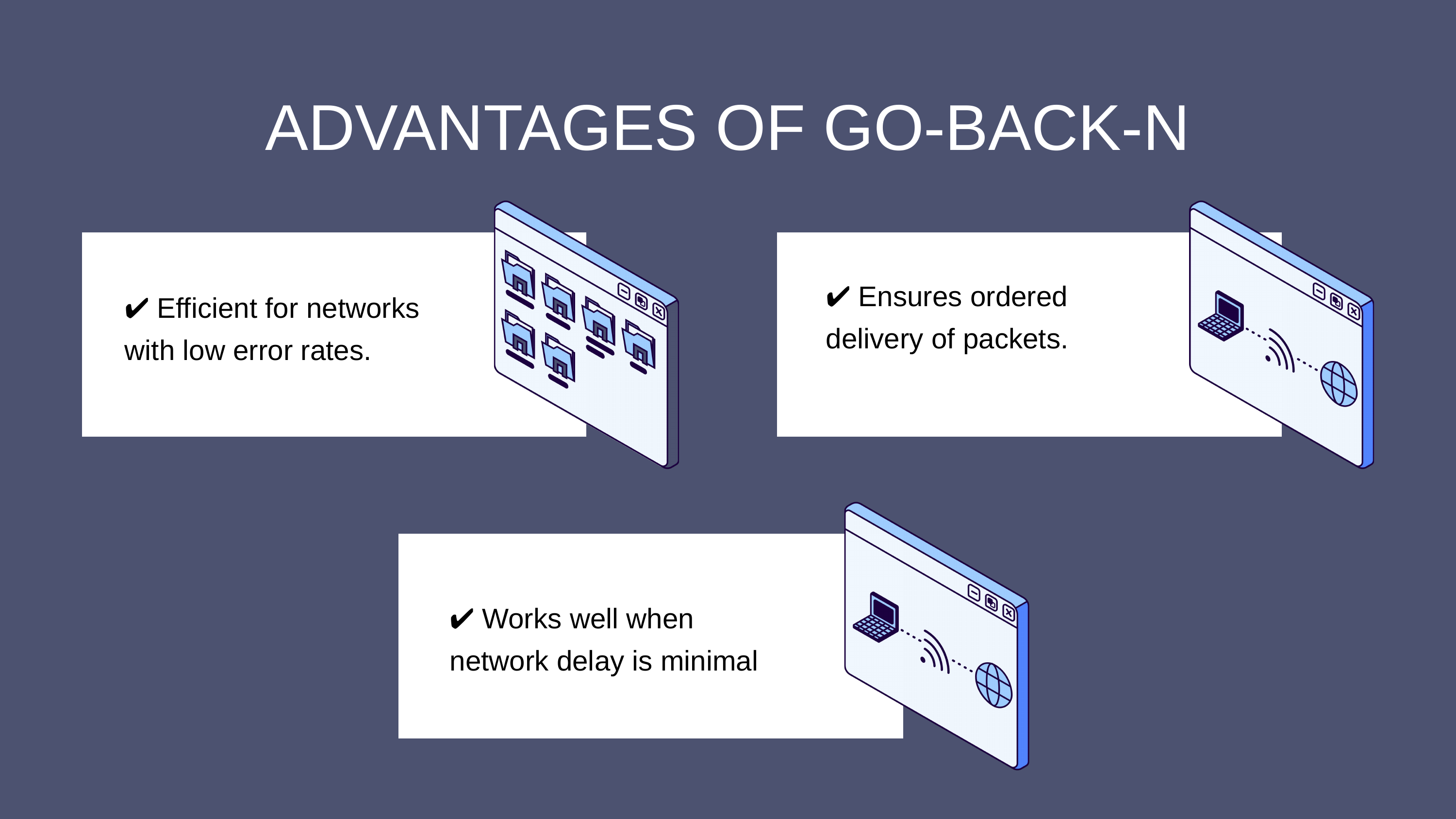

ADVANTAGES OF GO-BACK-N

✔ Ensures ordered delivery of packets.

✔ Efficient for networks with low error rates.

✔ Works well when network delay is minimal